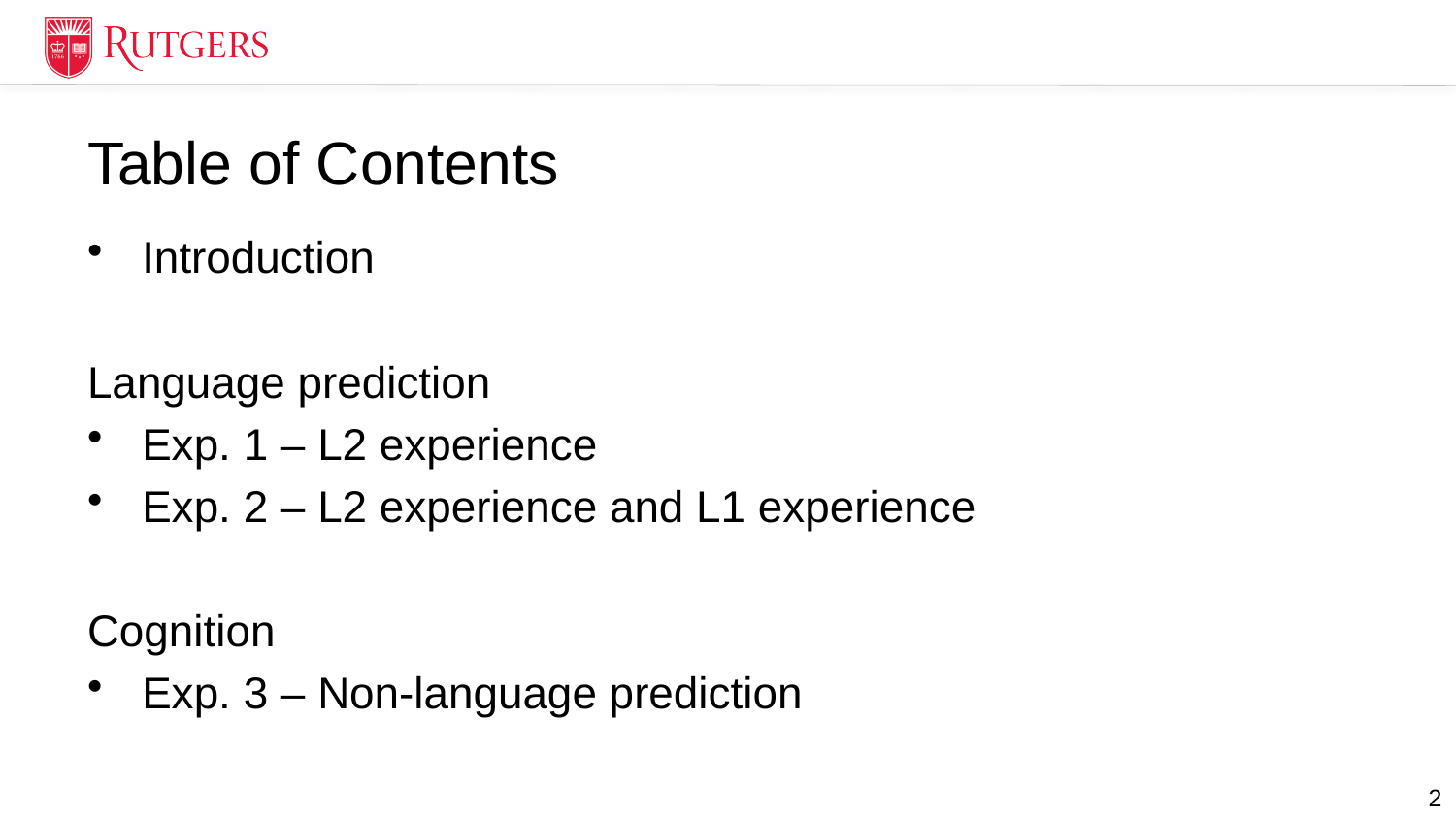

# Table of Contents
Introduction

Language prediction
Exp. 1 – L2 experience
Exp. 2 – L2 experience and L1 experience

Cognition
Exp. 3 – Non-language prediction
2
2